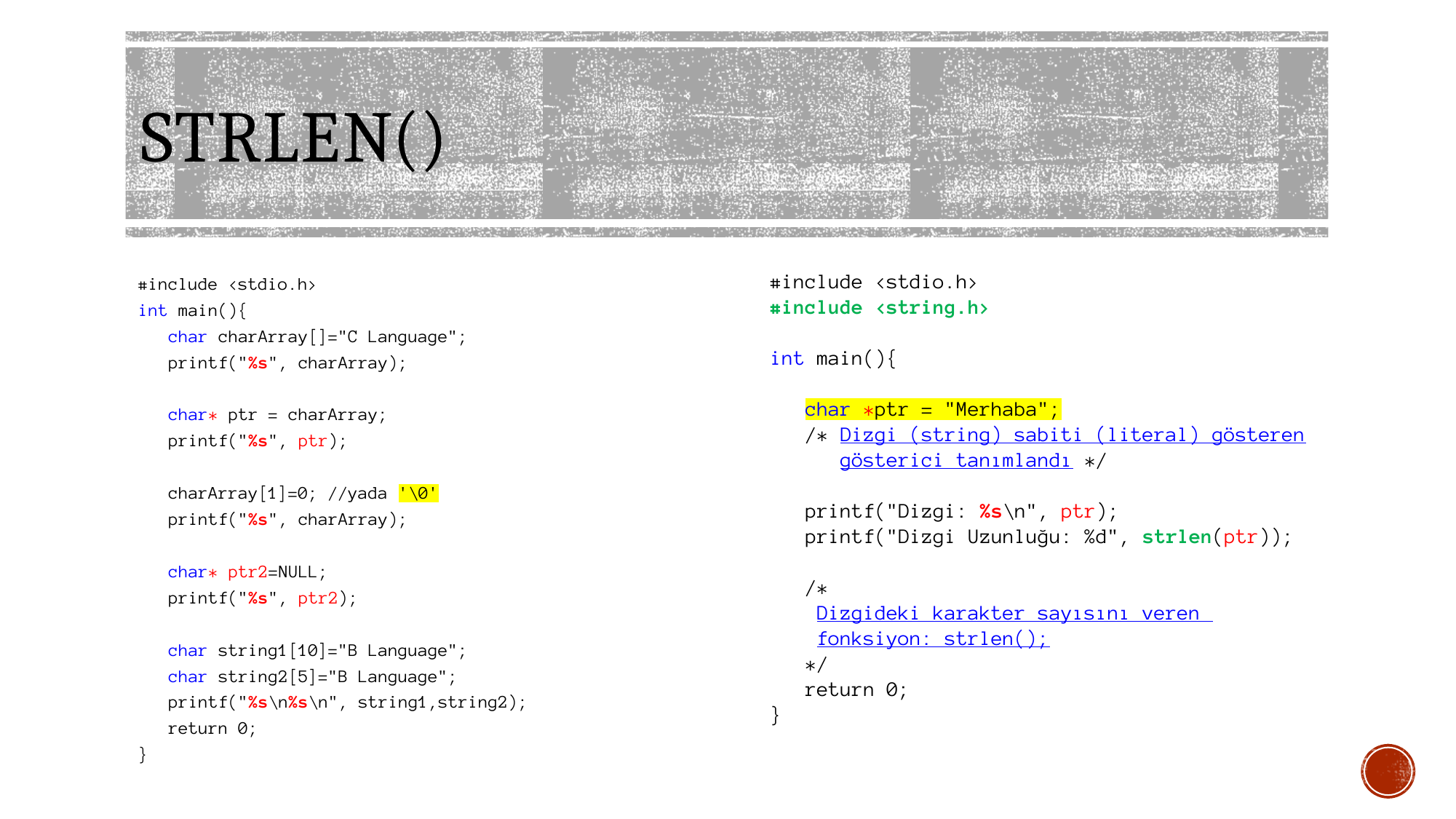

# STRLEN()
#include <stdio.h>
int main(){
   char charArray[]="C Language";
   printf("%s", charArray);

   char* ptr = charArray;
   printf("%s", ptr);

   charArray[1]=0; //yada '\0'
   printf("%s", charArray);

   char* ptr2=NULL;
   printf("%s", ptr2);

   char string1[10]="B Language";
   char string2[5]="B Language";
   printf("%s\n%s\n", string1,string2);
   return 0;
}
#include <stdio.h>
#include <string.h>

int main(){

   char *ptr = "Merhaba";
   /* Dizgi (string) sabiti (literal) gösteren
      gösterici tanımlandı */

   printf("Dizgi: %s\n", ptr);
   printf("Dizgi Uzunluğu: %d", strlen(ptr));

   /*
    Dizgideki karakter sayısını veren
    fonksiyon: strlen();
   */
   return 0;
}